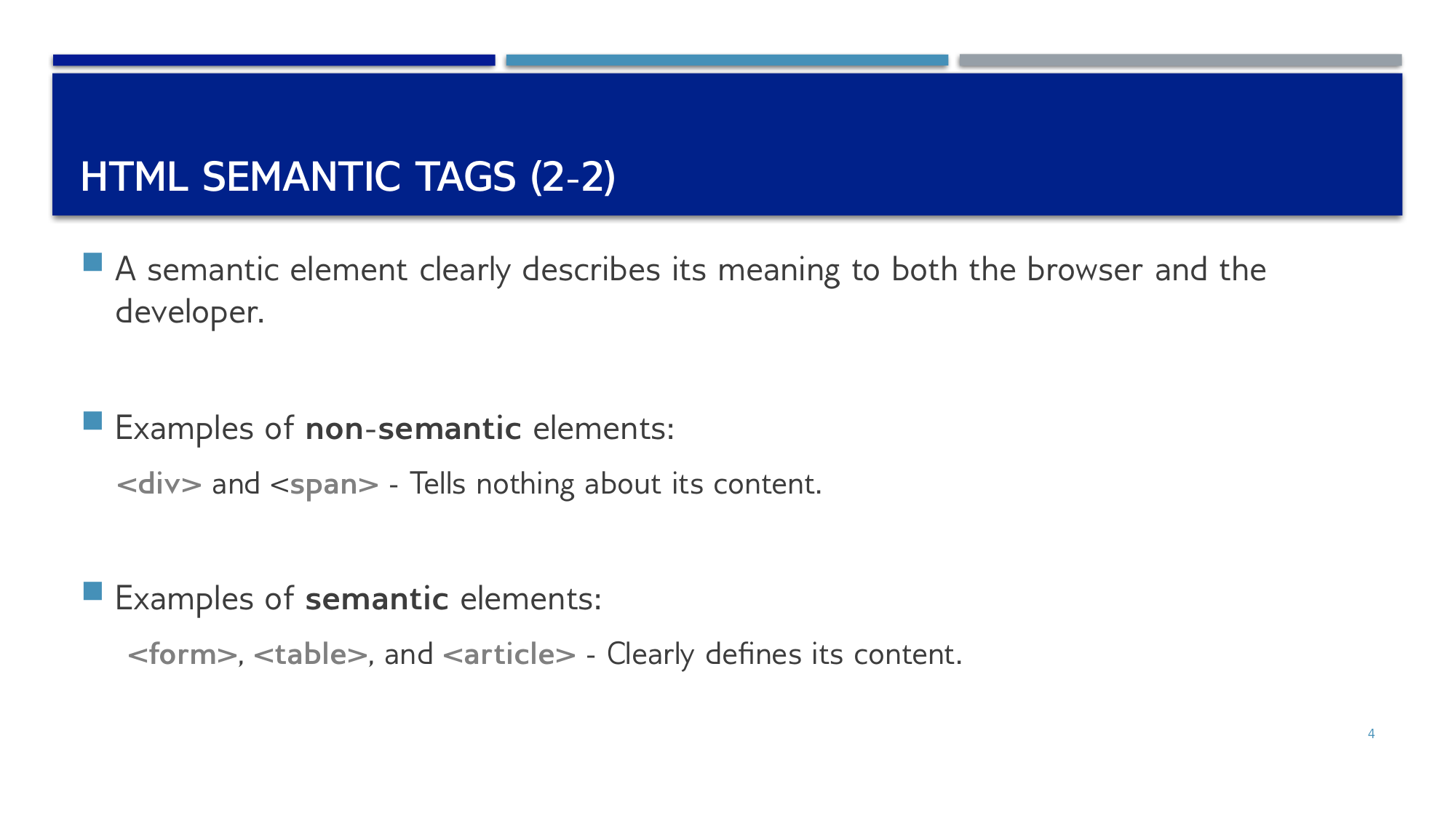

# HTML Semantic Tags (2-2)
A semantic element clearly describes its meaning to both the browser and the developer.

Examples of non-semantic elements:
<div> and <span> - Tells nothing about its content.

Examples of semantic elements:
 <form>, <table>, and <article> - Clearly defines its content.
4